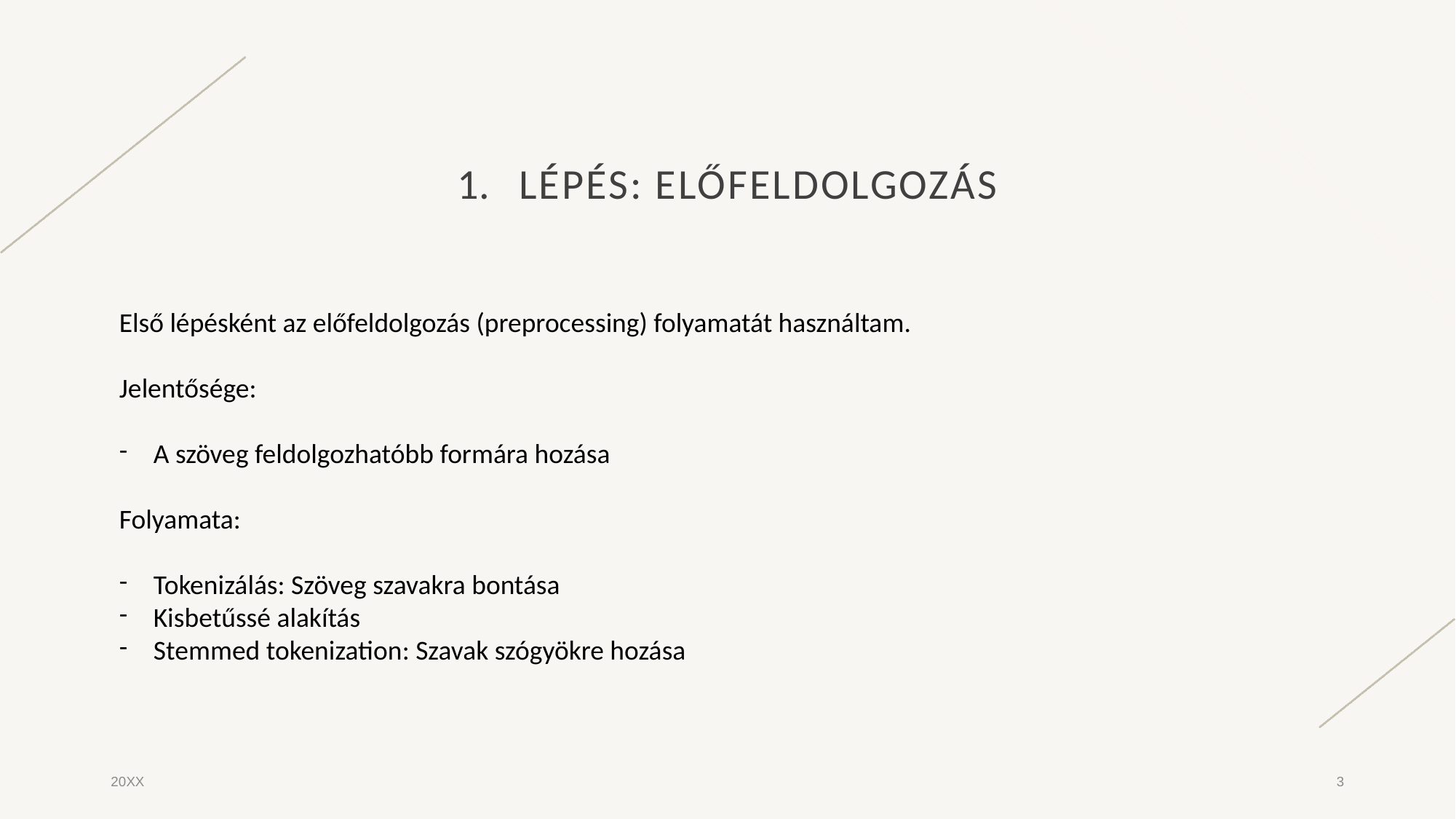

# Lépés: előfeldolgozás
Első lépésként az előfeldolgozás (preprocessing) folyamatát használtam.

Jelentősége:

A szöveg feldolgozhatóbb formára hozása

Folyamata:

Tokenizálás: Szöveg szavakra bontása
Kisbetűssé alakítás
Stemmed tokenization: Szavak szógyökre hozása
20XX
3